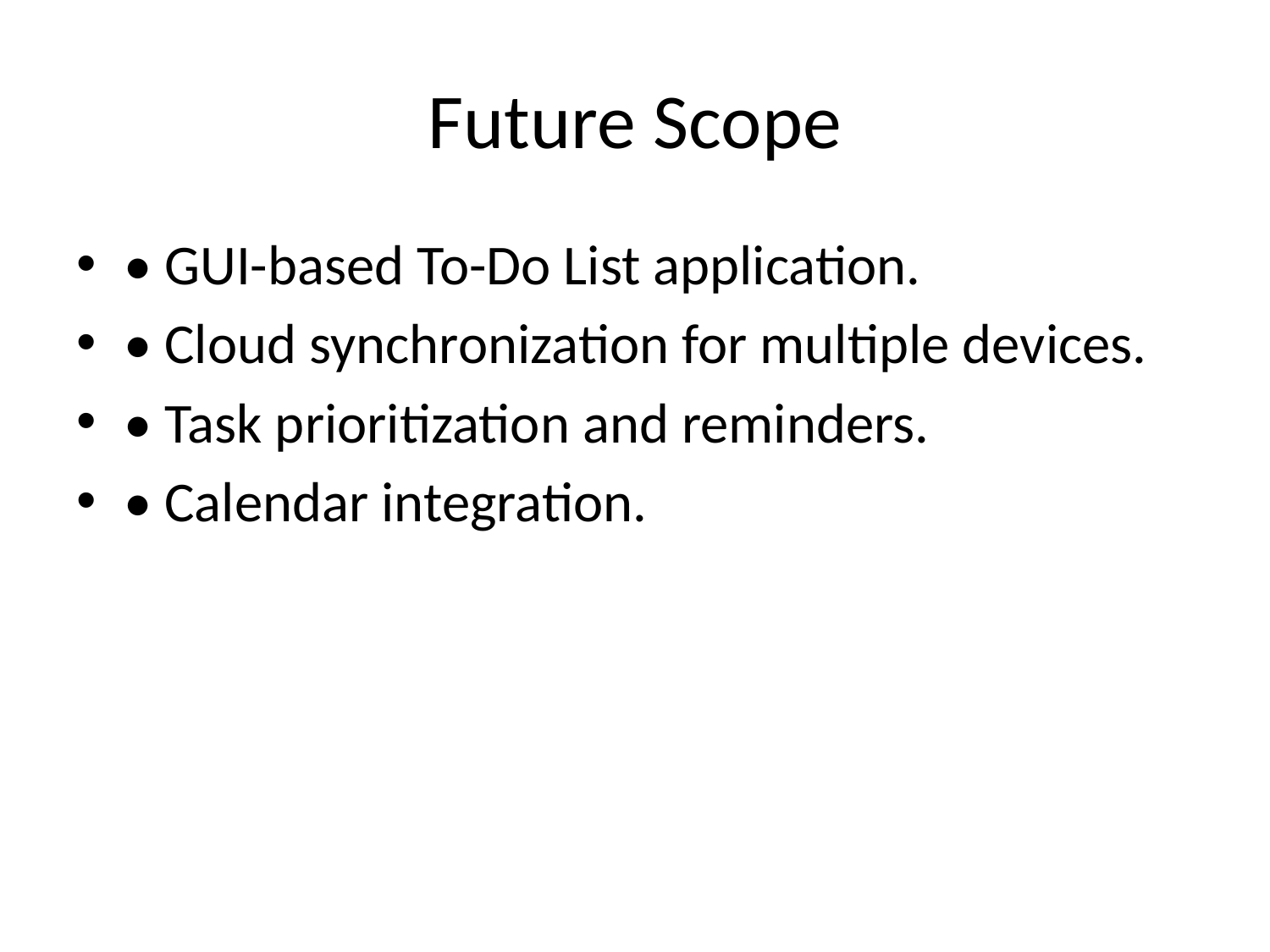

# Future Scope
• GUI-based To-Do List application.
• Cloud synchronization for multiple devices.
• Task prioritization and reminders.
• Calendar integration.